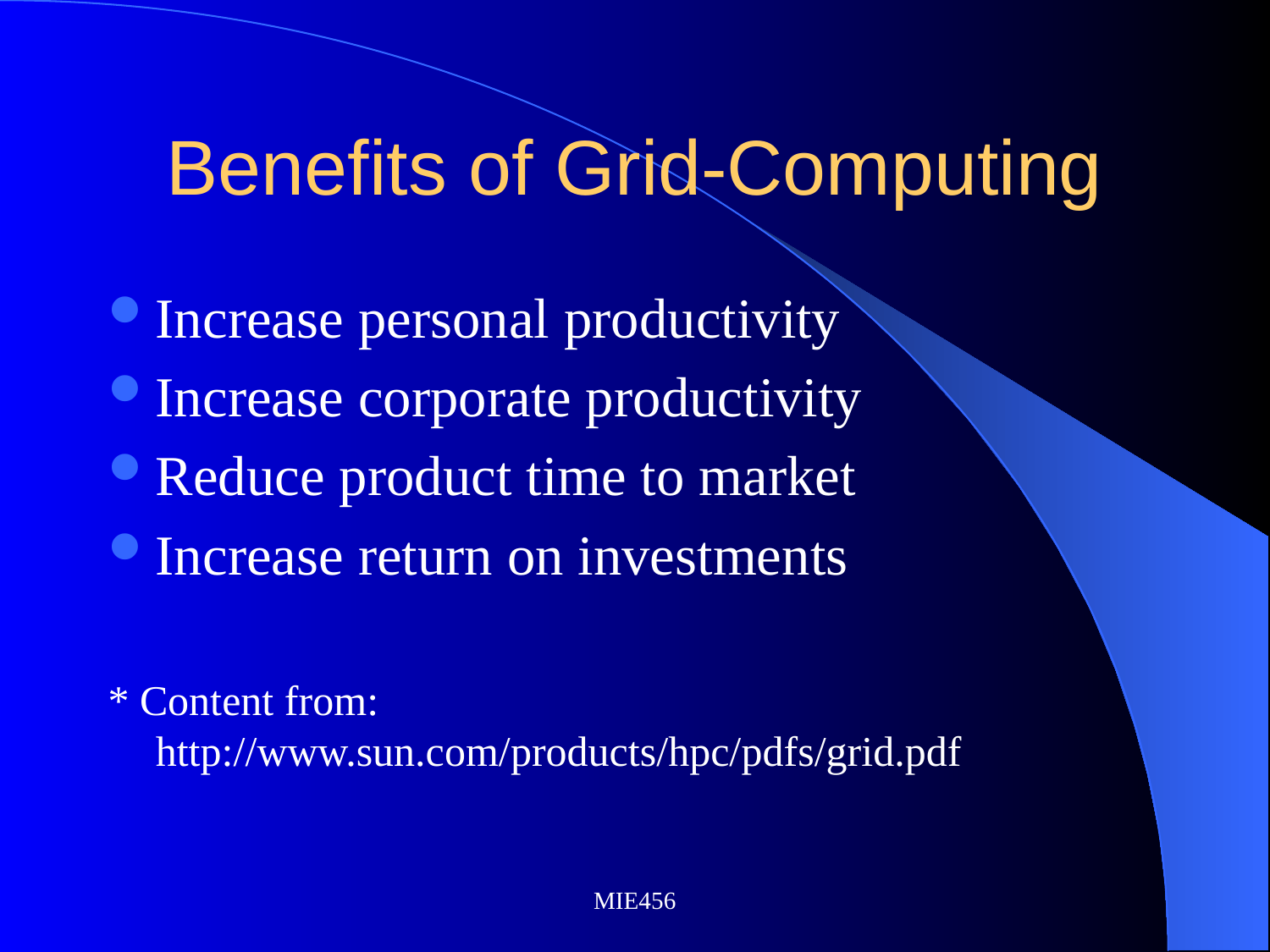

# Benefits of Grid-Computing
Increase personal productivity
Increase corporate productivity
Reduce product time to market
Increase return on investments

* Content from: http://www.sun.com/products/hpc/pdfs/grid.pdf

MIE456